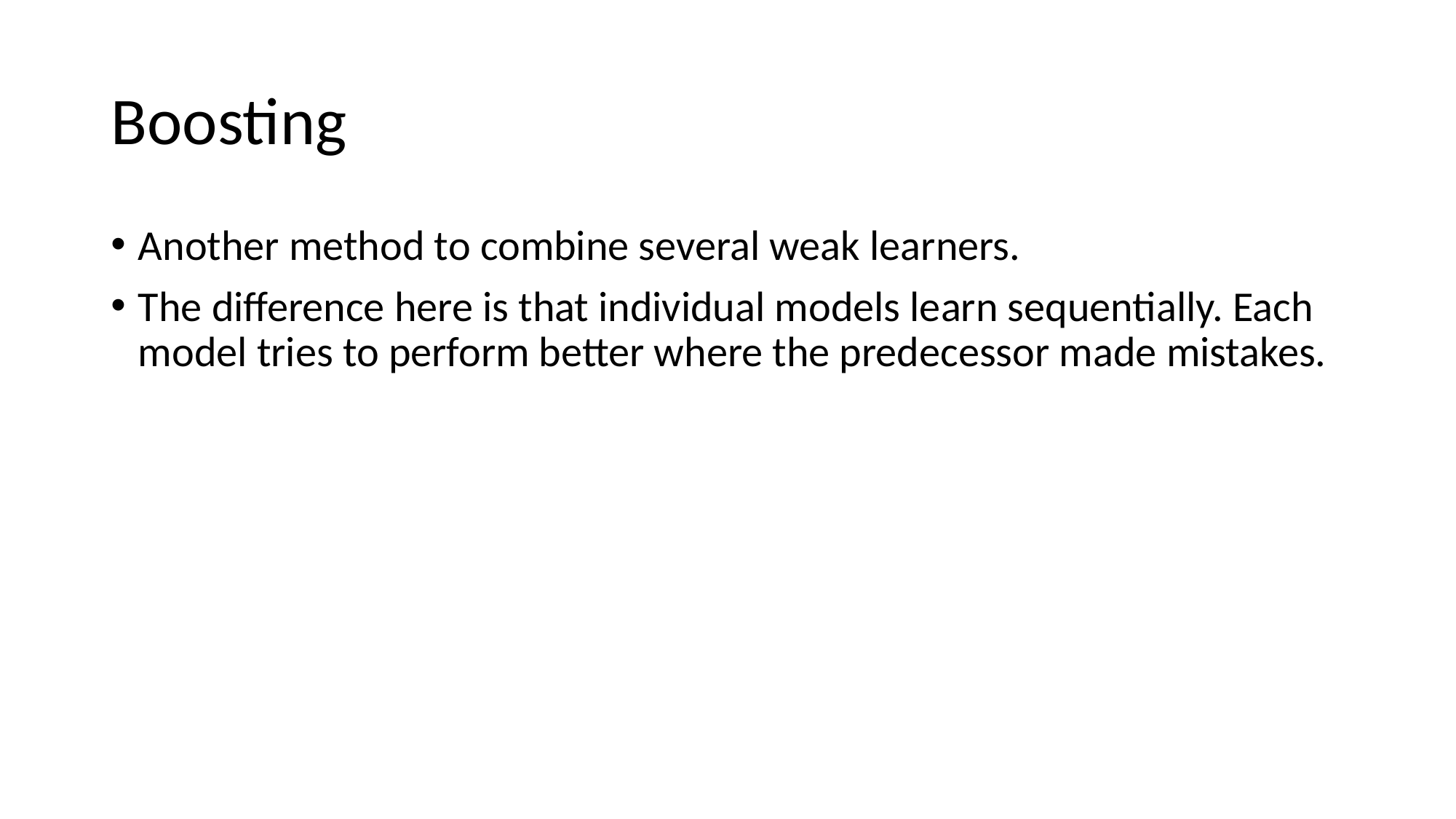

# Boosting
Another method to combine several weak learners.
The difference here is that individual models learn sequentially. Each model tries to perform better where the predecessor made mistakes.